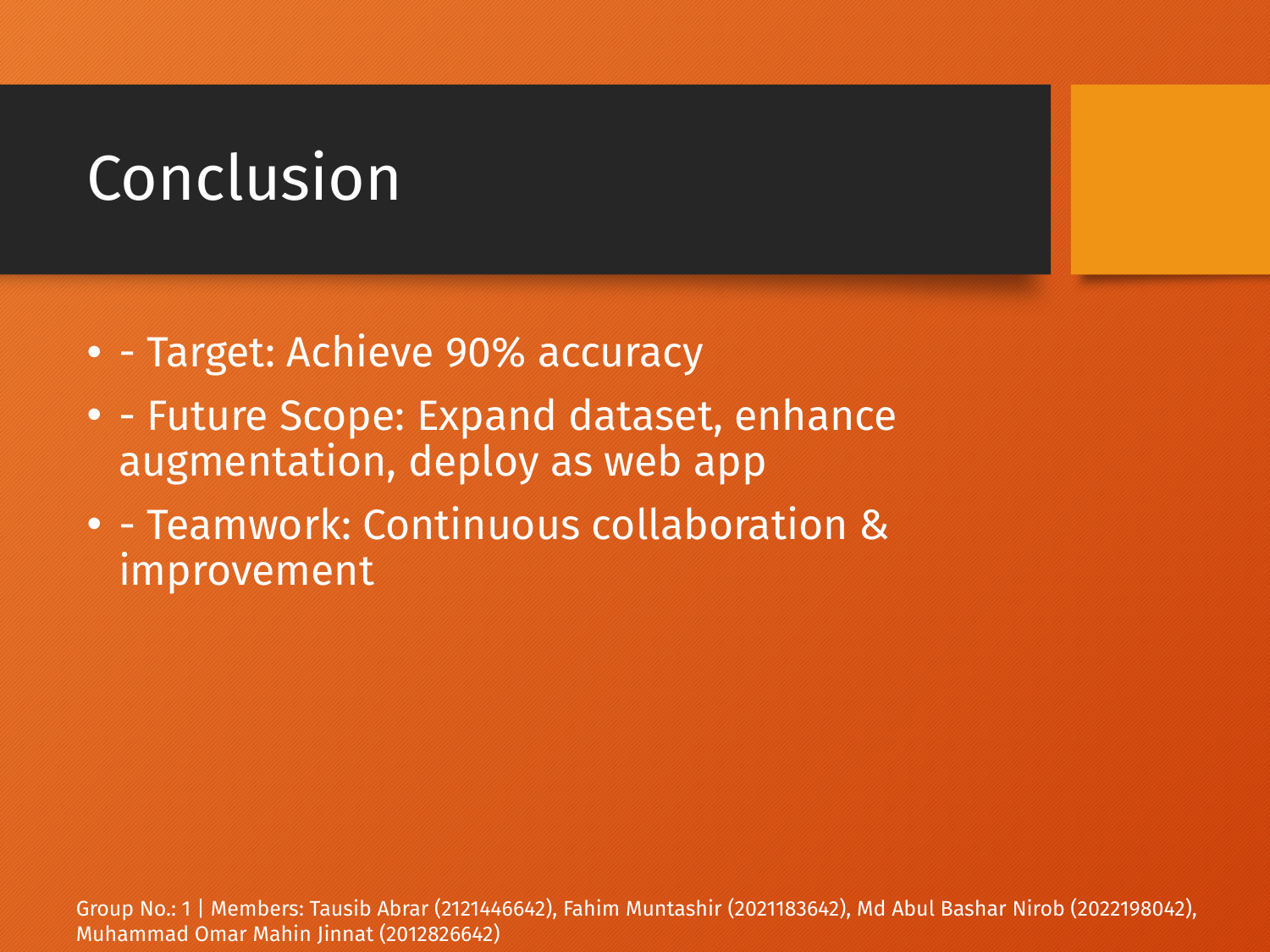

# Conclusion
- Target: Achieve 90% accuracy
- Future Scope: Expand dataset, enhance augmentation, deploy as web app
- Teamwork: Continuous collaboration & improvement
Group No.: 1 | Members: Tausib Abrar (2121446642), Fahim Muntashir (2021183642), Md Abul Bashar Nirob (2022198042), Muhammad Omar Mahin Jinnat (2012826642)